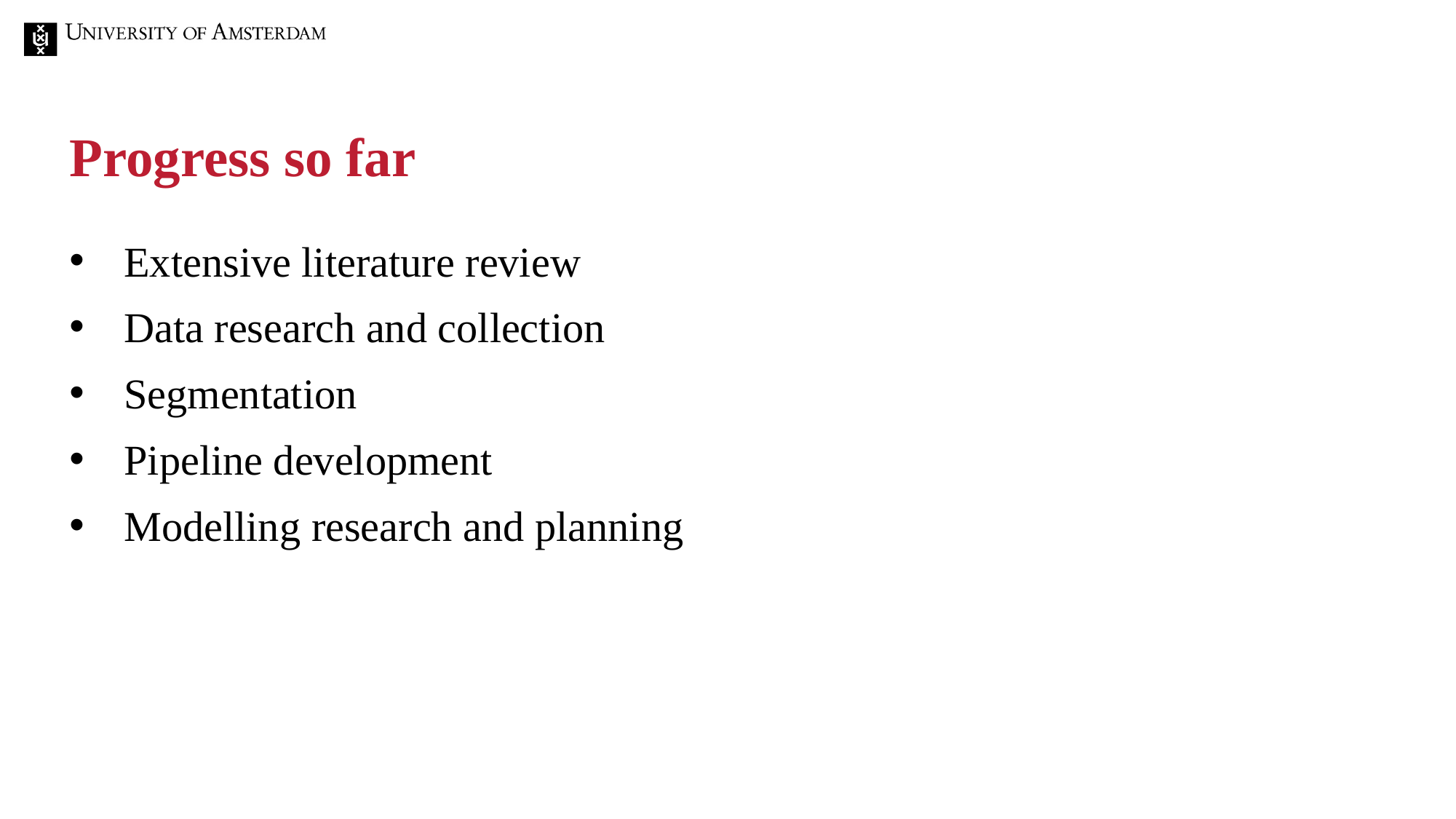

# Progress so far
Extensive literature review
Data research and collection
Segmentation
Pipeline development
Modelling research and planning